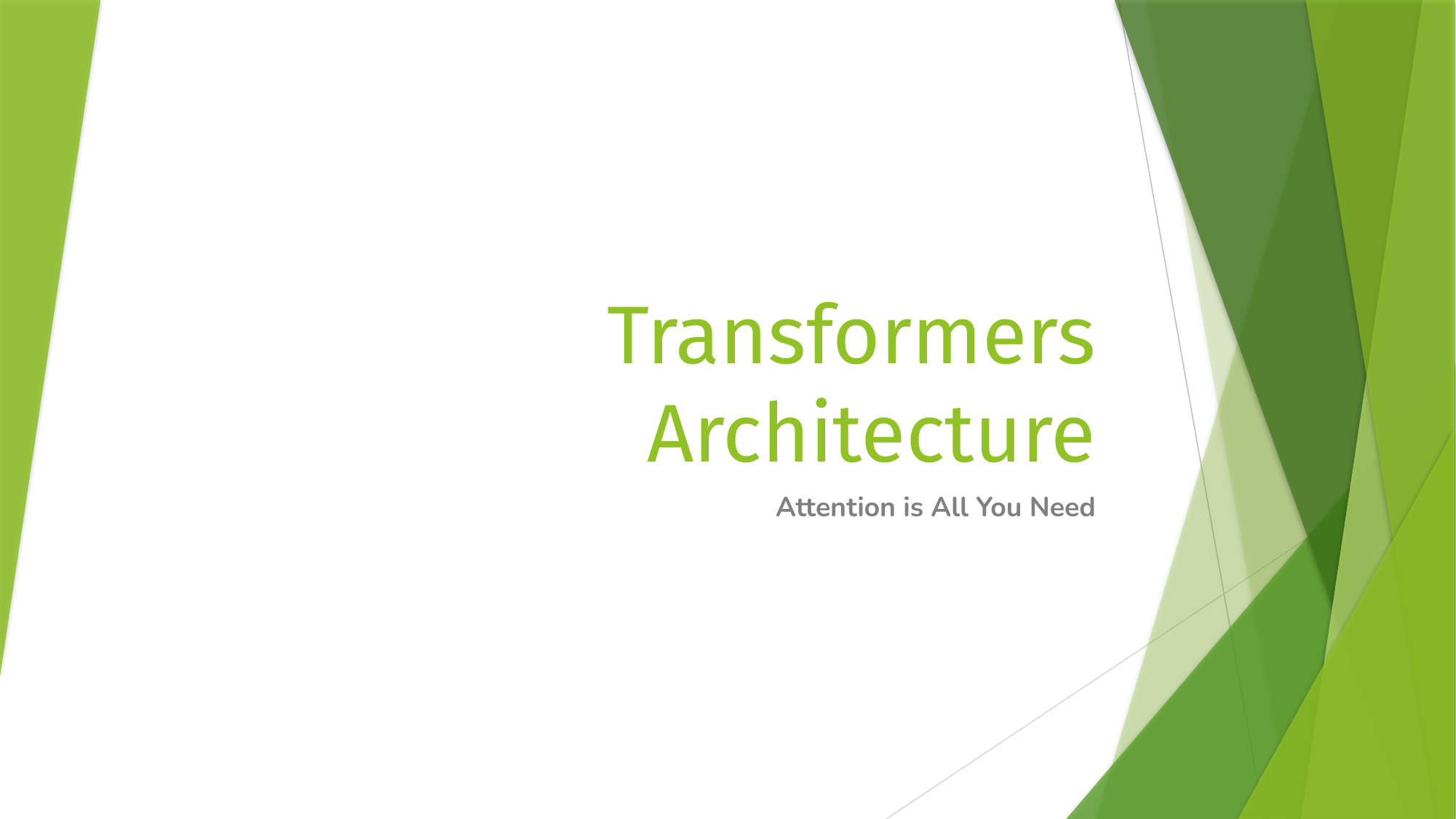

# Transformers Architecture
Attention is All You Need